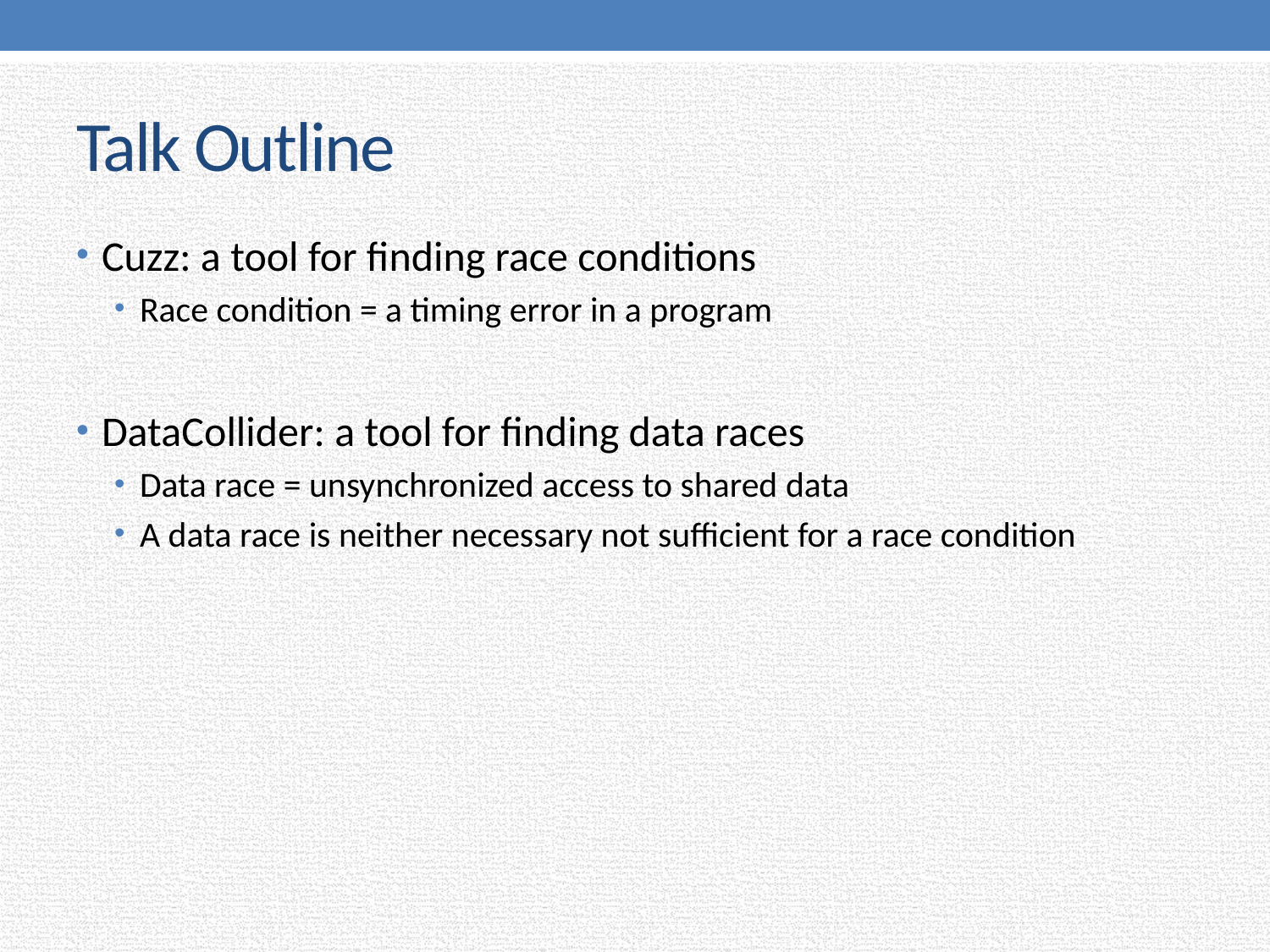

# Talk Outline
Cuzz: a tool for finding race conditions
Race condition = a timing error in a program

DataCollider: a tool for finding data races
Data race = unsynchronized access to shared data
A data race is neither necessary not sufficient for a race condition